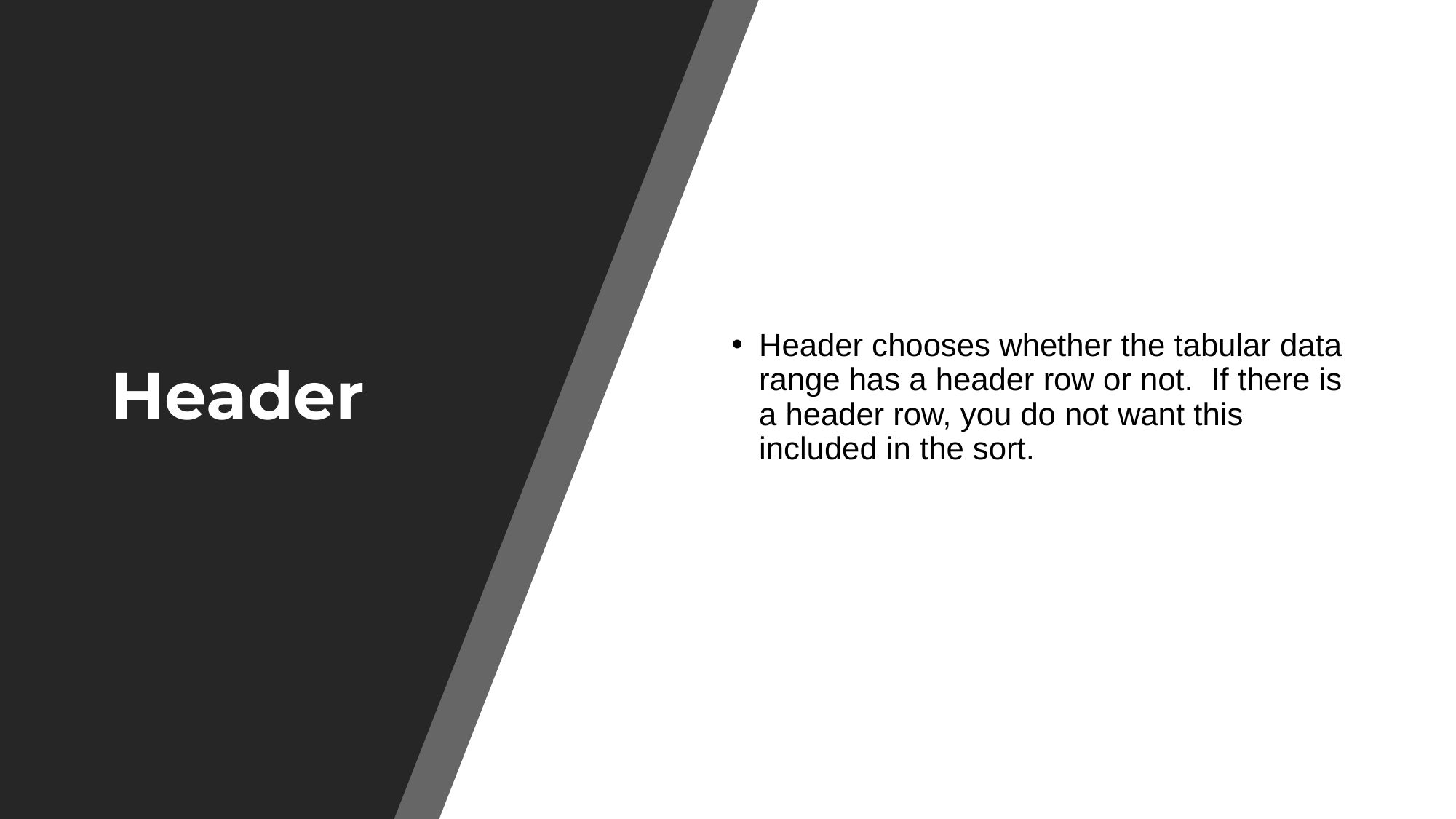

# Header
Header chooses whether the tabular data range has a header row or not.  If there is a header row, you do not want this included in the sort.